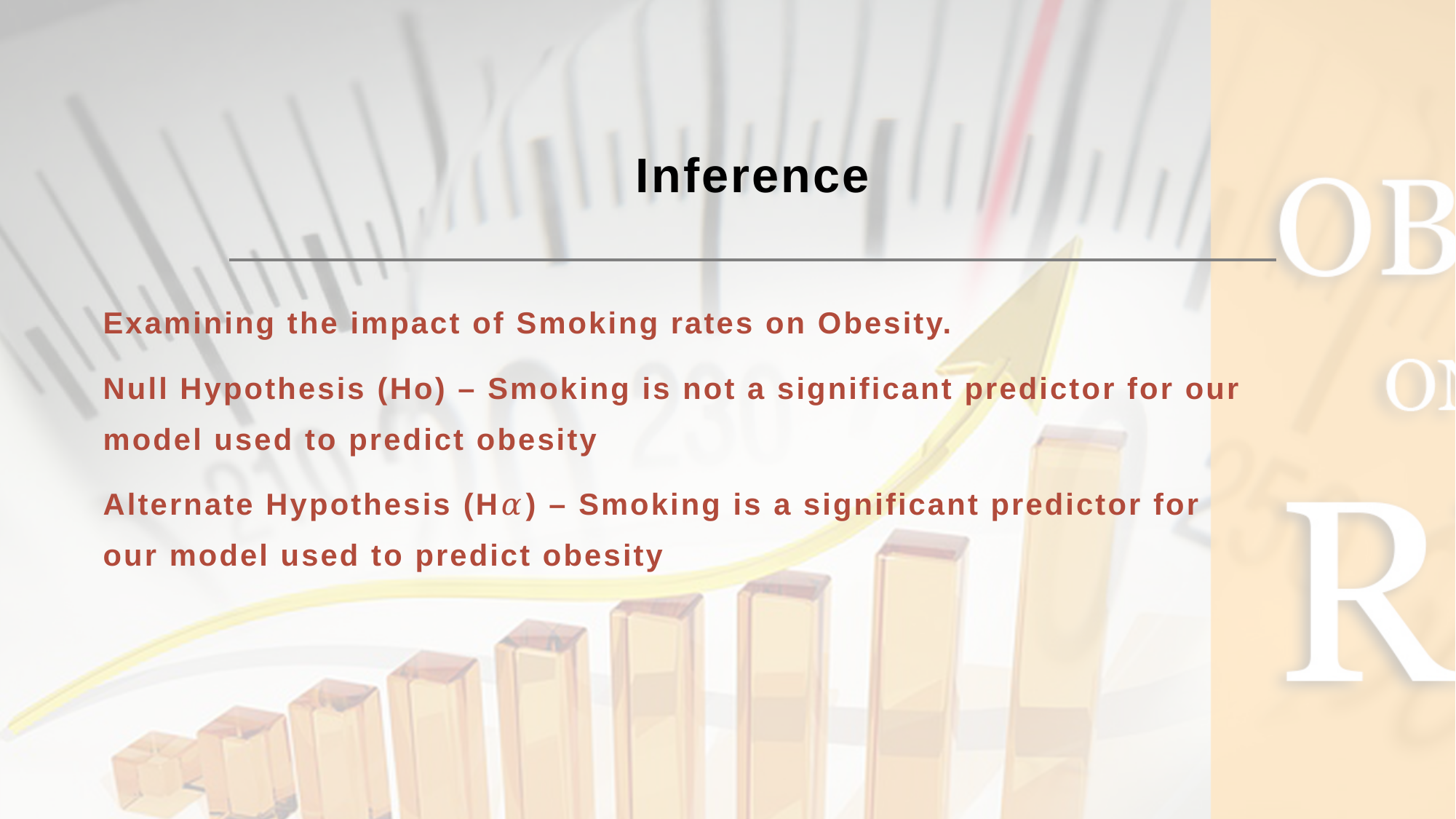

# Inference​
Examining the impact of Smoking rates on Obesity.
Null Hypothesis​ (Ho) – Smoking is not a significant predictor for our model used to predict obesity​
Alternate Hypothesis​ (H𝛼) – Smoking is a significant predictor for our model used to predict obesity​